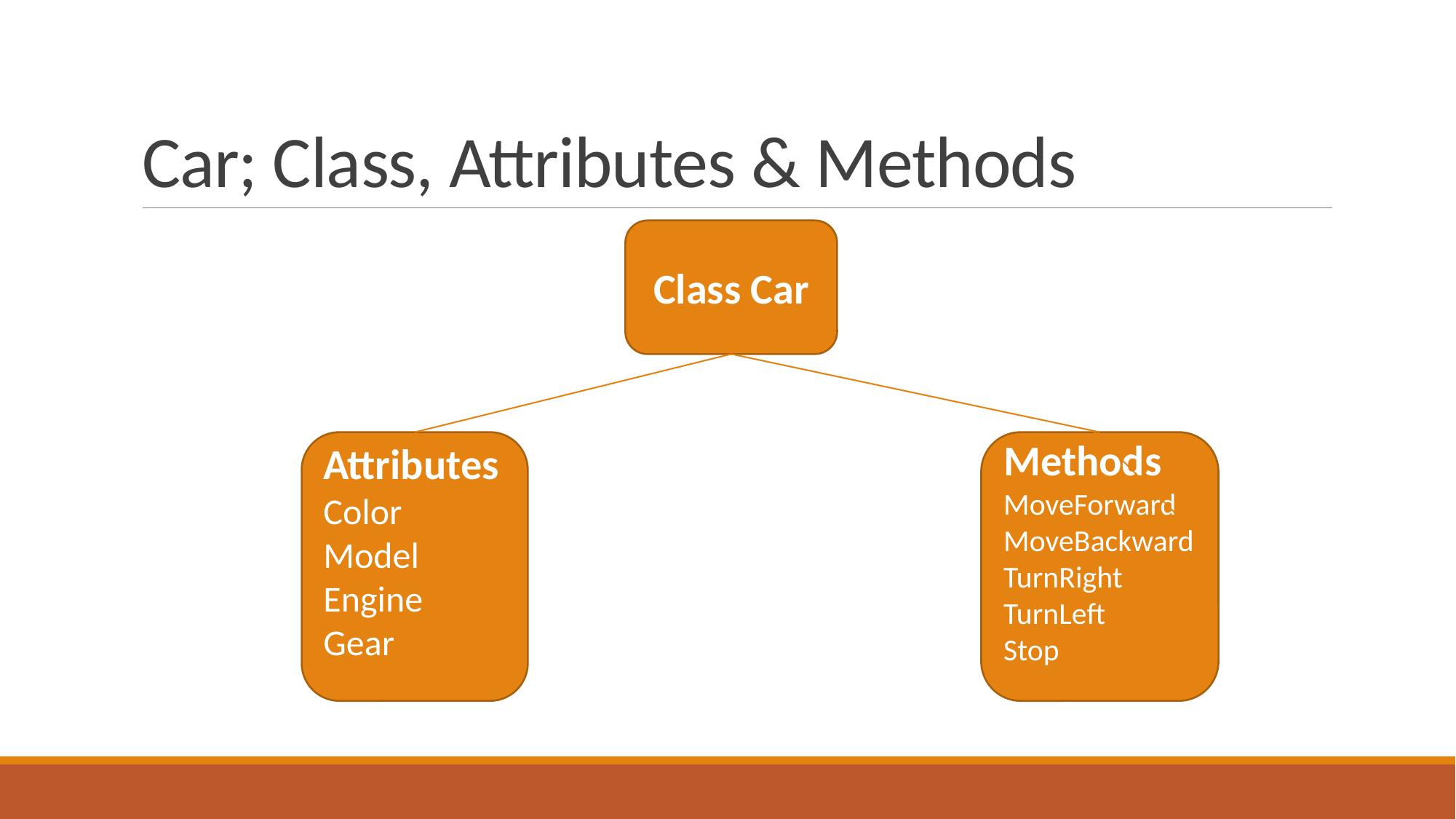

# Car; Class, Attributes & Methods

Class Car
Attributes
Color
Model
Engine
Gear

Methods
MoveForward
MoveBackward
TurnRight
TurnLeft
Stop